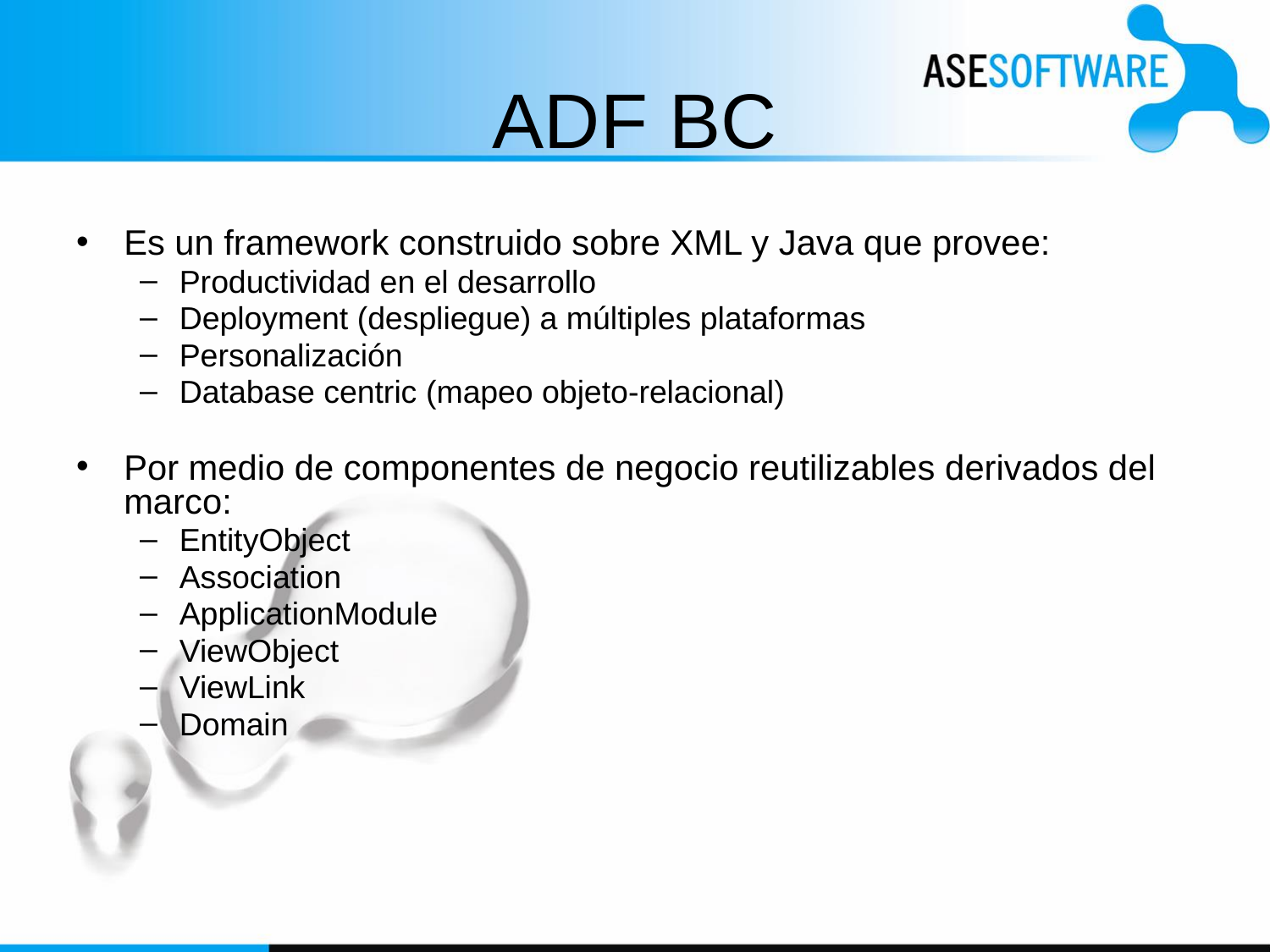

# ADF BC
Es un framework construido sobre XML y Java que provee:
Productividad en el desarrollo
Deployment (despliegue) a múltiples plataformas
Personalización
Database centric (mapeo objeto-relacional)

Por medio de componentes de negocio reutilizables derivados del marco:
EntityObject
Association
ApplicationModule
ViewObject
ViewLink
Domain